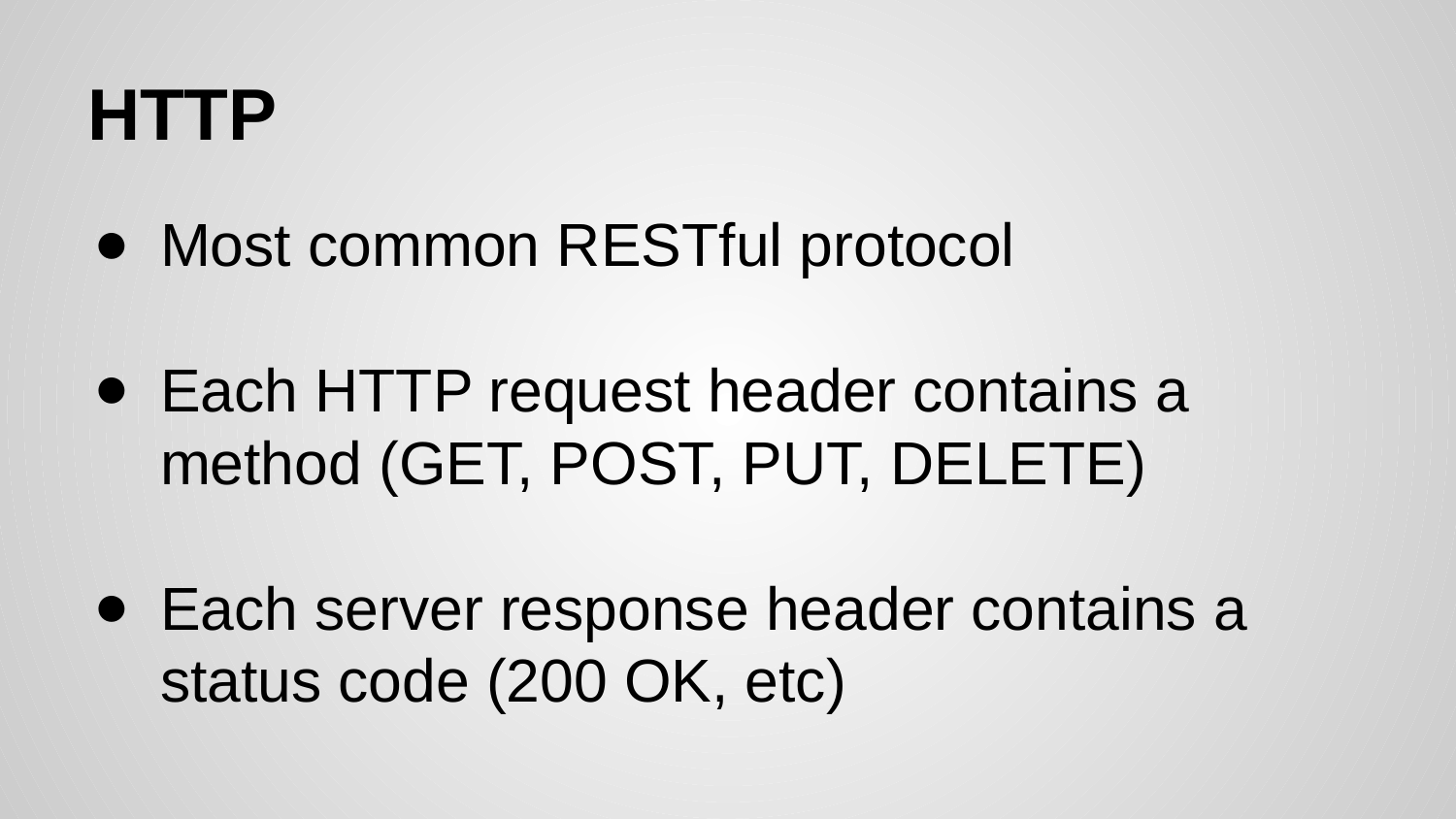

# HTTP
Most common RESTful protocol

Each HTTP request header contains a method (GET, POST, PUT, DELETE)

Each server response header contains a status code (200 OK, etc)